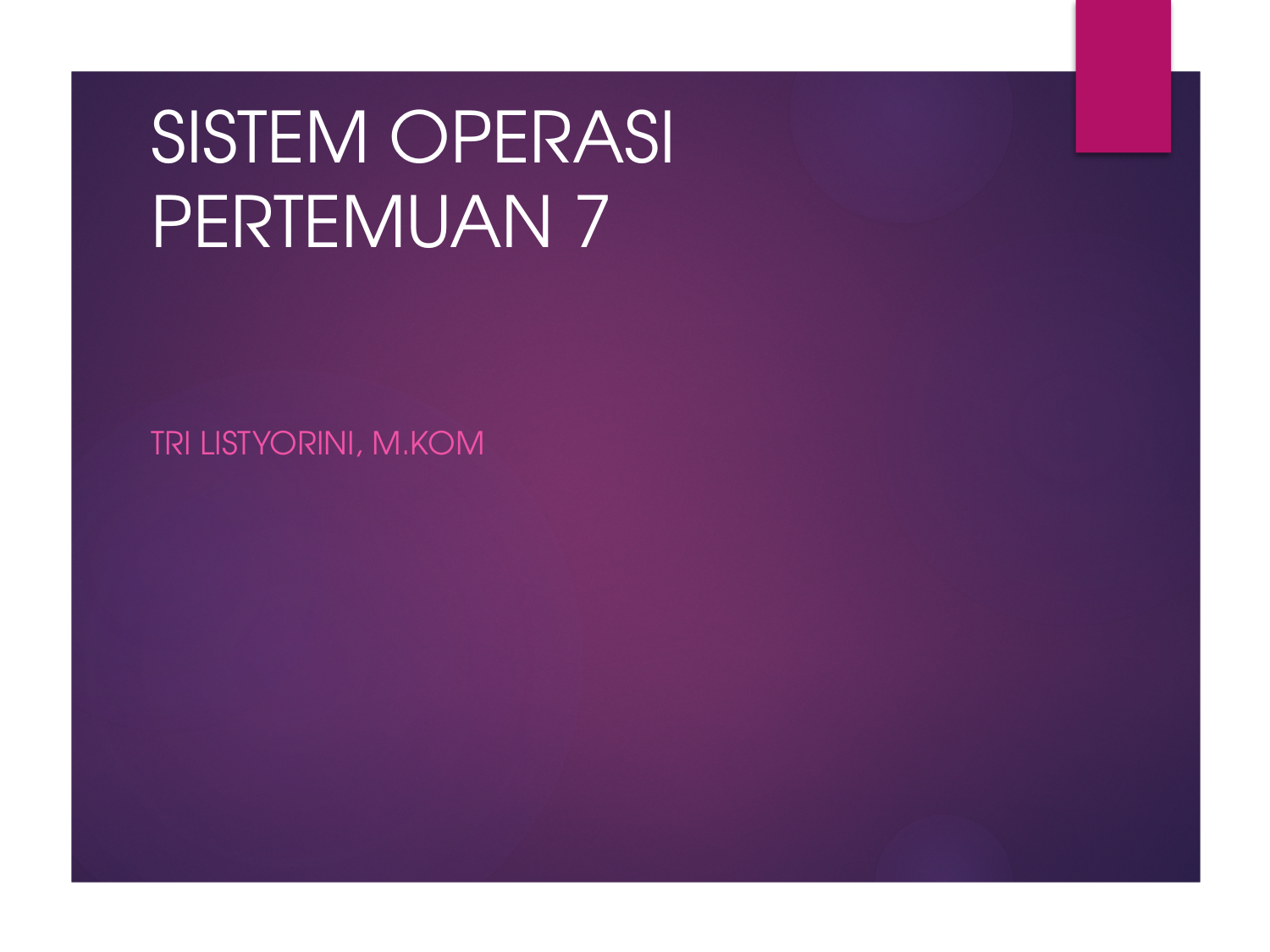

# SISTEM OPERASI PERTEMUAN 7
TRI LISTYORINI, M.Kom